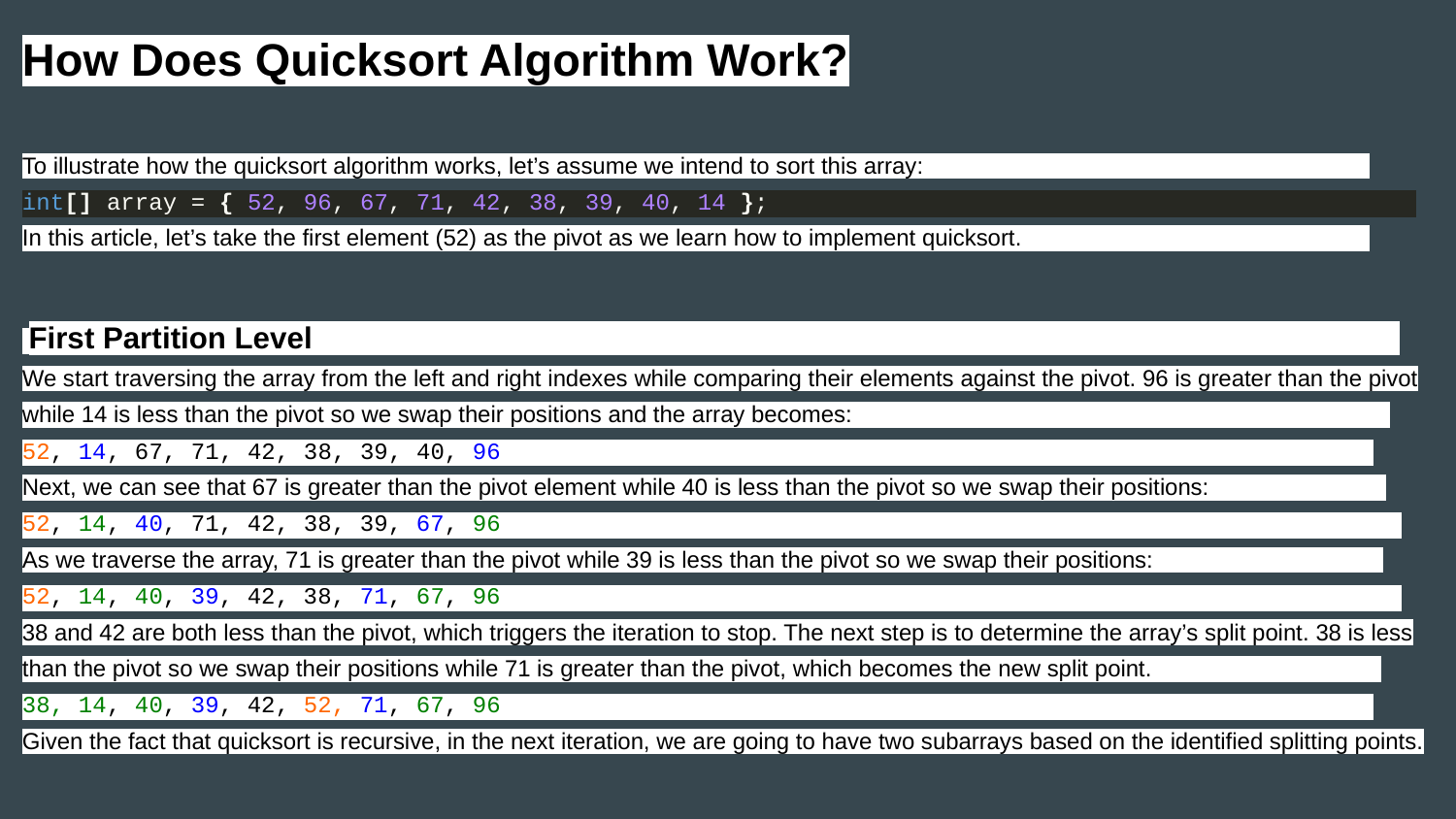

How Does Quicksort Algorithm Work?
To illustrate how the quicksort algorithm works, let’s assume we intend to sort this array:                                                                     int[] array = { 52, 96, 67, 71, 42, 38, 39, 40, 14 };                                               In this article, let’s take the first element (52) as the pivot as we learn how to implement quicksort.
 First Partition Level                                                                                                                                 We start traversing the array from the left and right indexes while comparing their elements against the pivot. 96 is greater than the pivot while 14 is less than the pivot so we swap their positions and the array becomes:                                                                                   52, 14, 67, 71, 42, 38, 39, 40, 96                                                               Next, we can see that 67 is greater than the pivot element while 40 is less than the pivot so we swap their positions:                            52, 14, 40, 71, 42, 38, 39, 67, 96                                                                 As we traverse the array, 71 is greater than the pivot while 39 is less than the pivot so we swap their positions:                                    52, 14, 40, 39, 42, 38, 71, 67, 96                                                                 38 and 42 are both less than the pivot, which triggers the iteration to stop. The next step is to determine the array’s split point. 38 is less than the pivot so we swap their positions while 71 is greater than the pivot, which becomes the new split point.                                    38, 14, 40, 39, 42, 52, 71, 67, 96                                                               Given the fact that quicksort is recursive, in the next iteration, we are going to have two subarrays based on the identified splitting points.